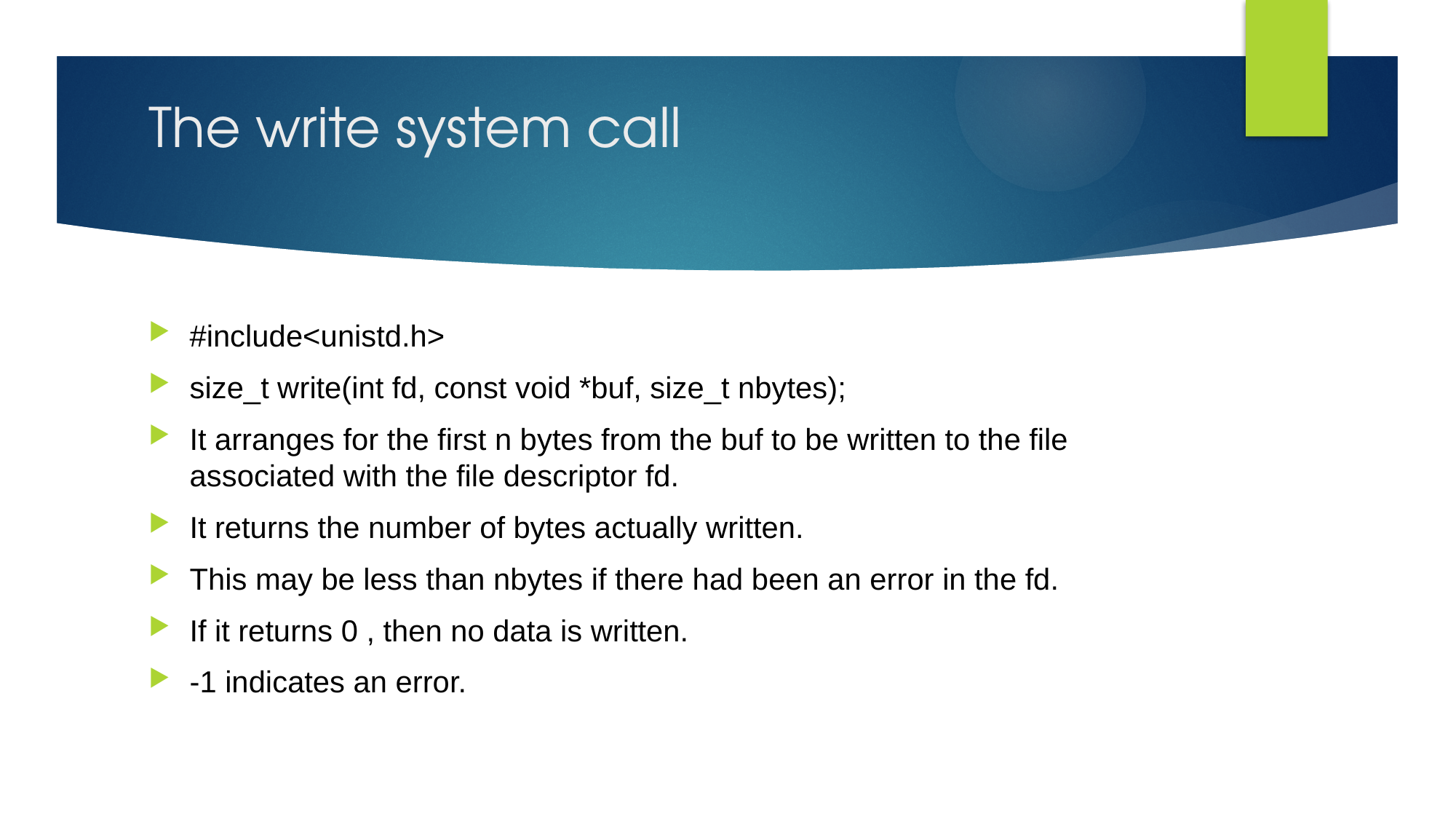

# The write system call
#include<unistd.h>
size_t write(int fd, const void *buf, size_t nbytes);
It arranges for the first n bytes from the buf to be written to the file associated with the file descriptor fd.
It returns the number of bytes actually written.
This may be less than nbytes if there had been an error in the fd.
If it returns 0 , then no data is written.
-1 indicates an error.